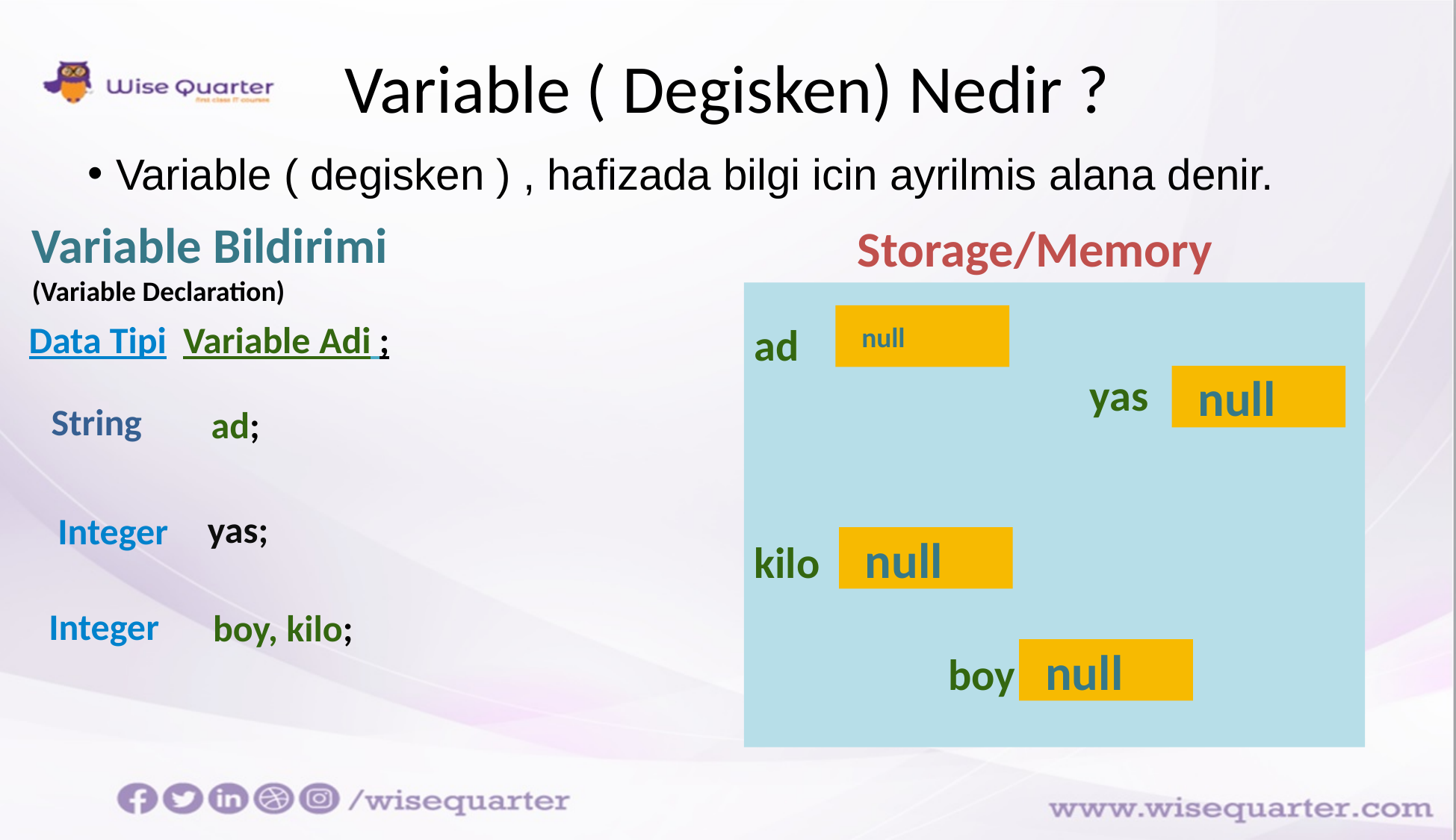

# Variable ( Degisken) Nedir ?
Variable ( degisken ) , hafizada bilgi icin ayrilmis alana denir.

Variable Bildirimi
(Variable Declaration)
Storage/Memory

 Data Tipi  Variable Adi ;
ad
null
yas
null

String
ad;
yas;
Integer
null
kilo

Integer
boy, kilo;
null
boy